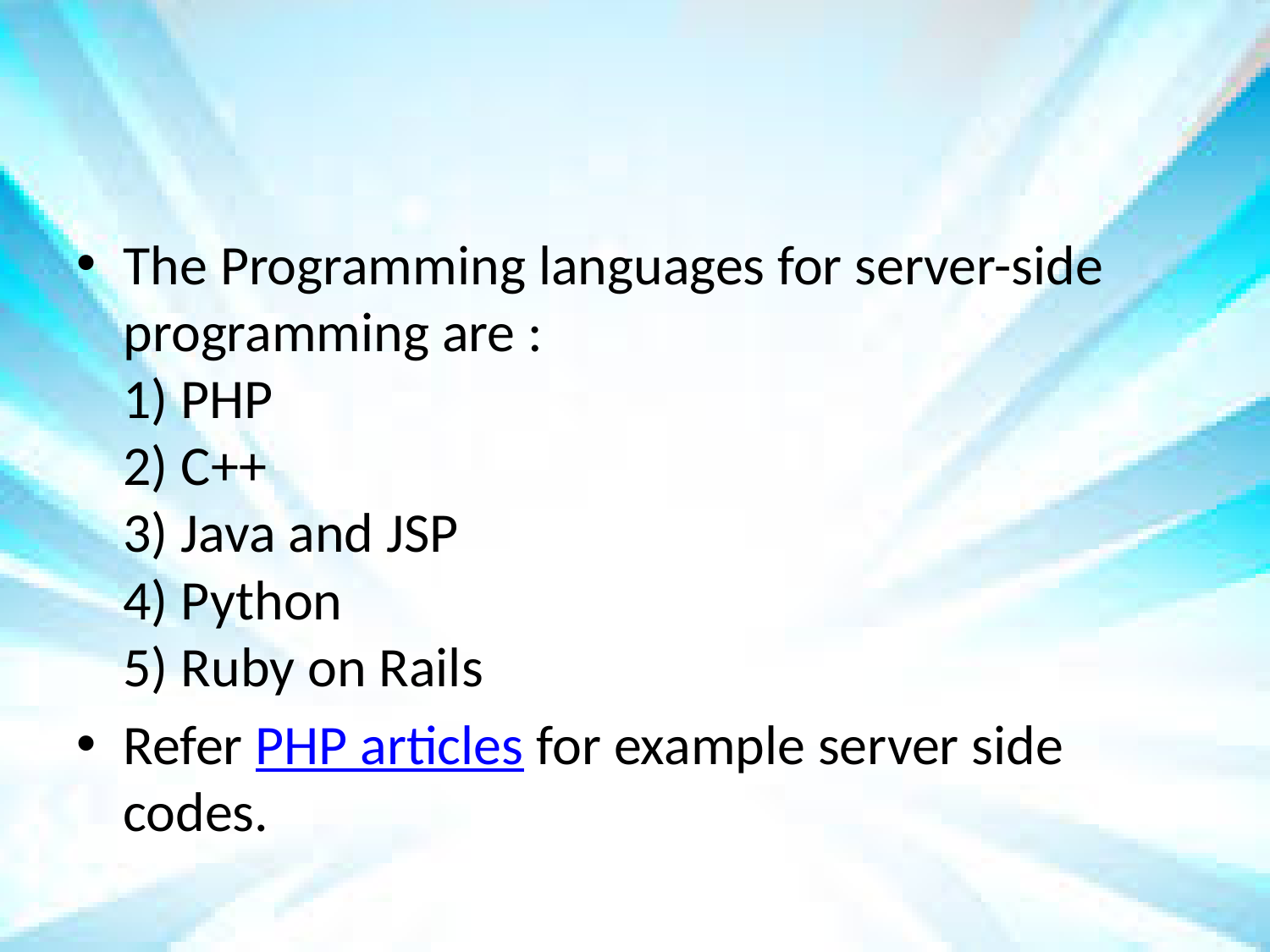

#
The Programming languages for server-side programming are :
1) PHP
2) C++
3) Java and JSP
4) Python
5) Ruby on Rails
Refer PHP articles for example server side codes.